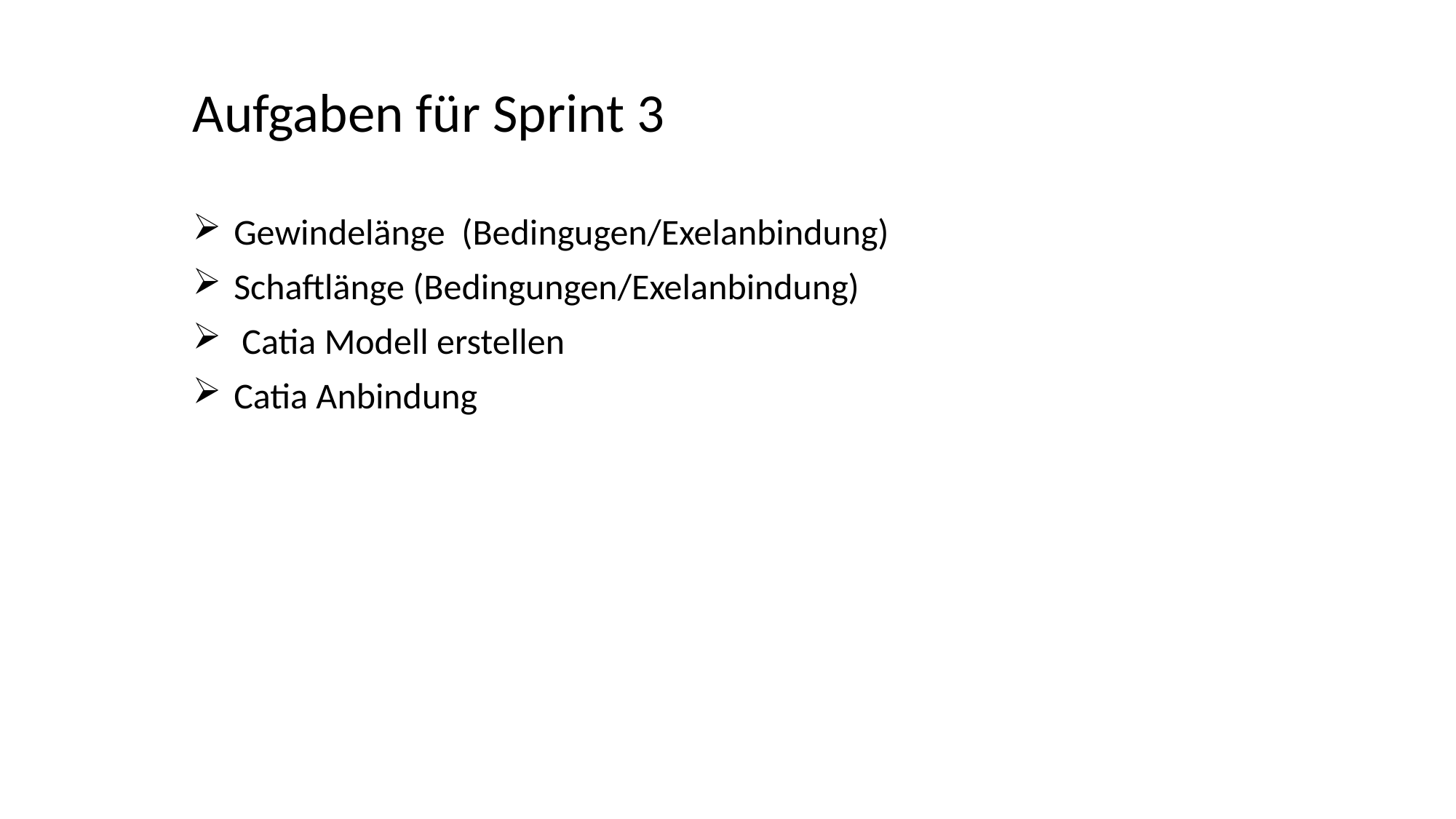

Aufgaben für Sprint 3

Gewindelänge  (Bedingugen/Exelanbindung)
Schaftlänge (Bedingungen/Exelanbindung)
 Catia Modell erstellen
Catia Anbindung